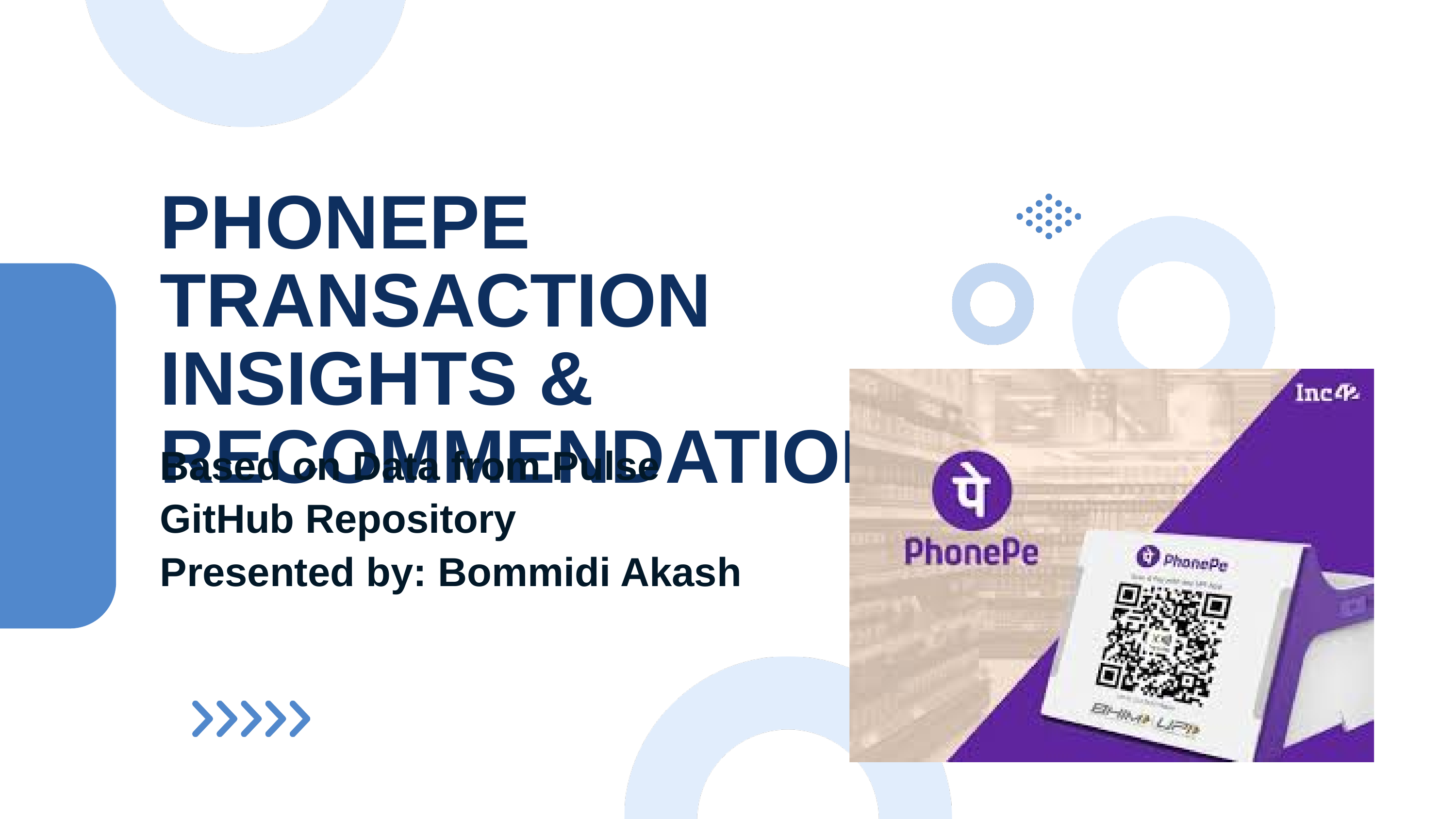

PHONEPE TRANSACTION INSIGHTS & RECOMMENDATIONS

Based on Data from Pulse GitHub Repository
Presented by: Bommidi Akash